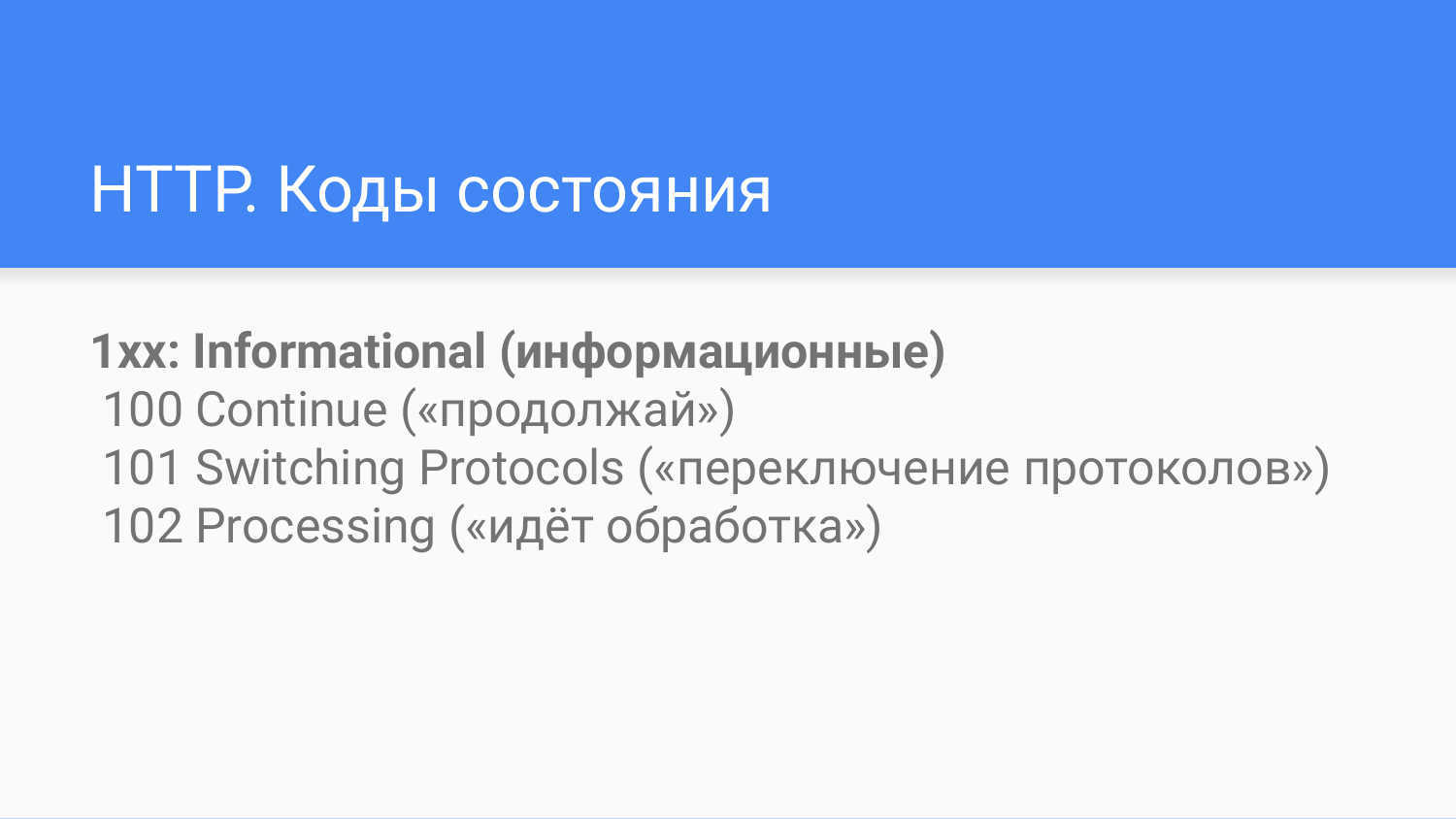

# HTTP. Коды состояния
1xx: Informational (информационные)
100 Continue («продолжай»)
101 Switching Protocols («переключение протоколов»)
102 Processing («идёт обработка»)